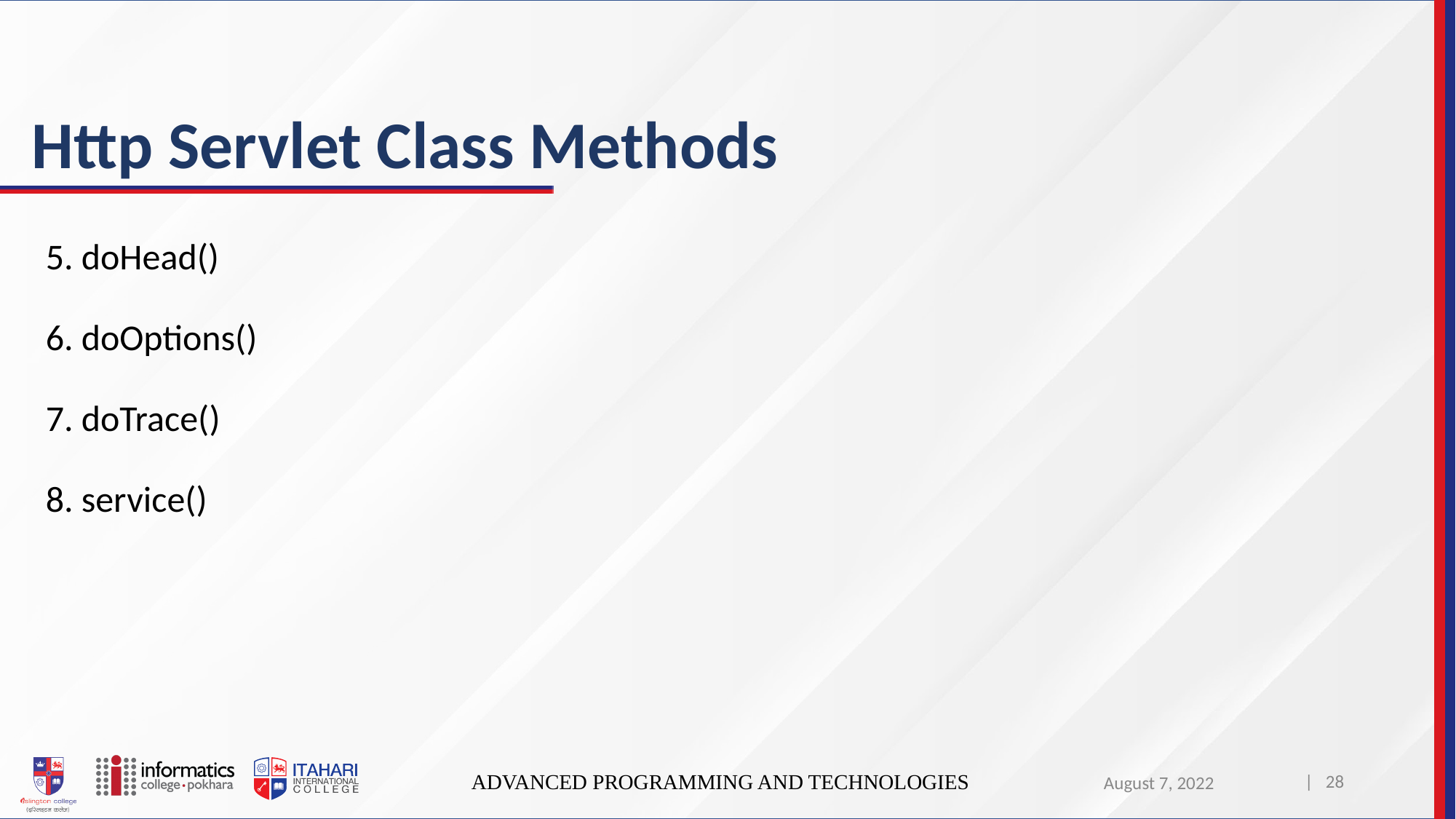

# Http Servlet Class Methods
5. doHead()
6. doOptions()
7. doTrace()
8. service()
ADVANCED PROGRAMMING AND TECHNOLOGIES
|   28
August 7, 2022